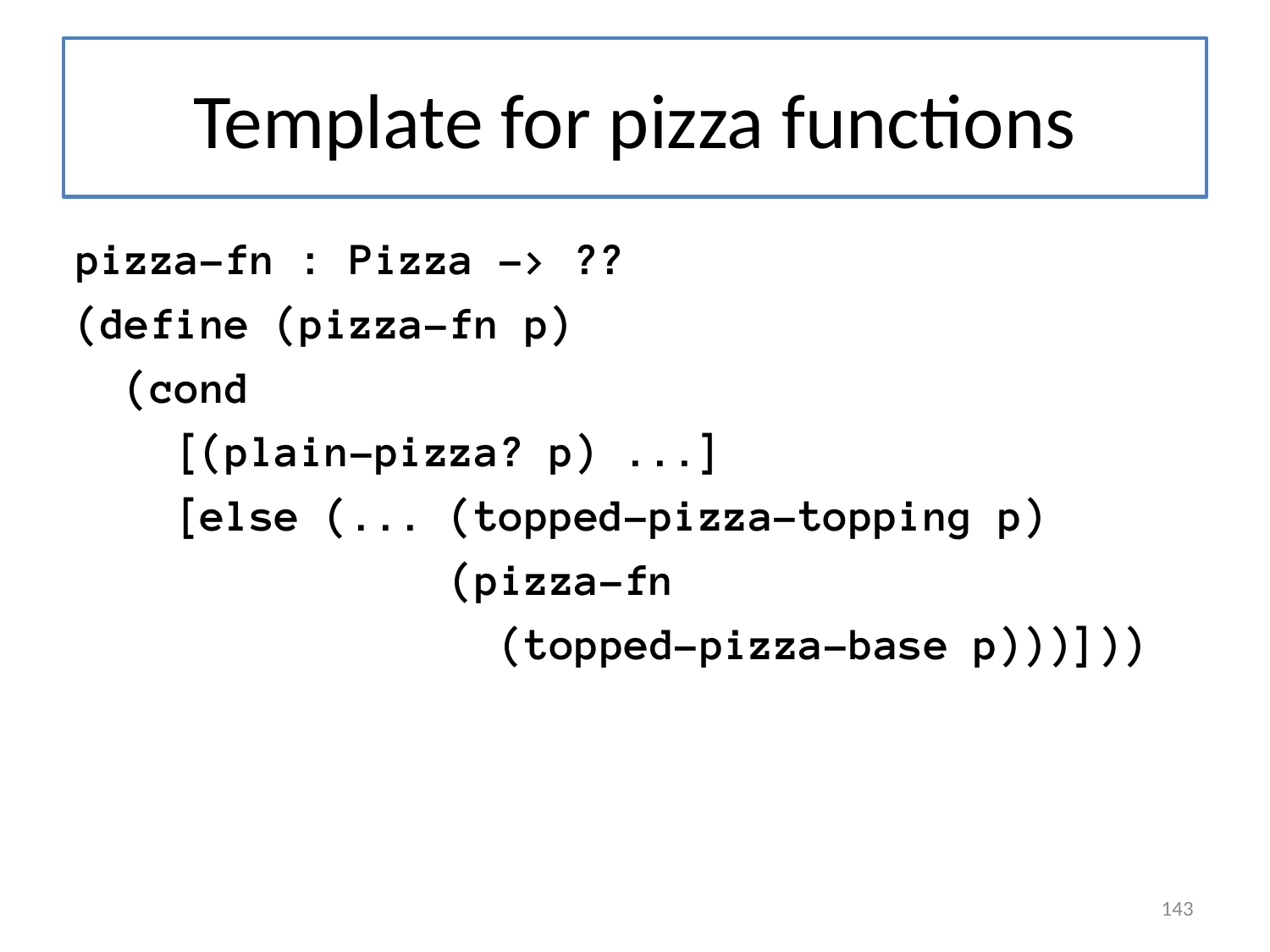

# Template for pizza functions
pizza-fn : Pizza -> ??
(define (pizza-fn p)
  (cond
    [(plain-pizza? p) ...]
    [else (... (topped-pizza-topping p)
               (pizza-fn
                 (topped-pizza-base p)))]))

143